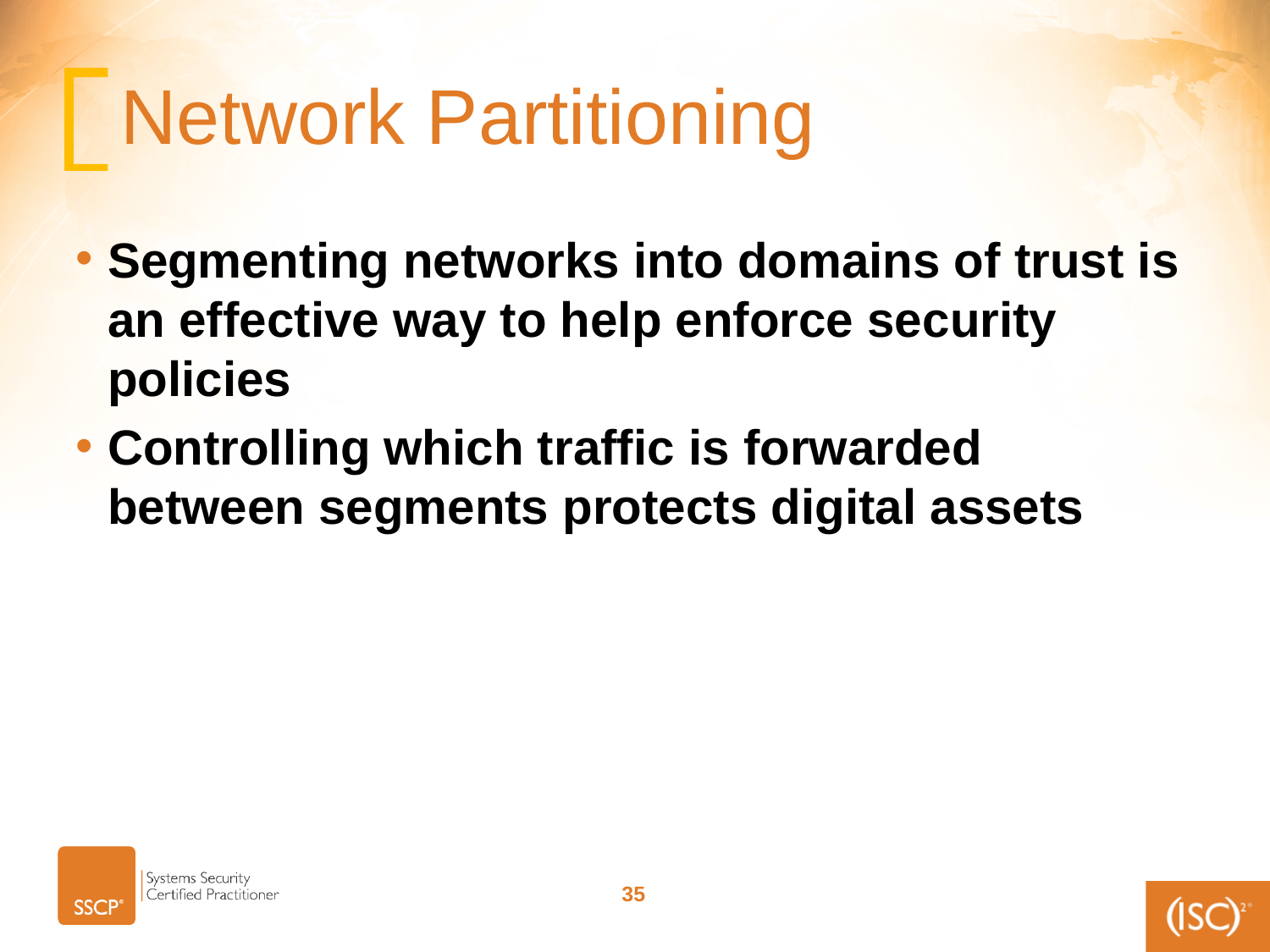

# Network Partitioning
Segmenting networks into domains of trust is an effective way to help enforce security policies
Controlling which traffic is forwarded between segments protects digital assets